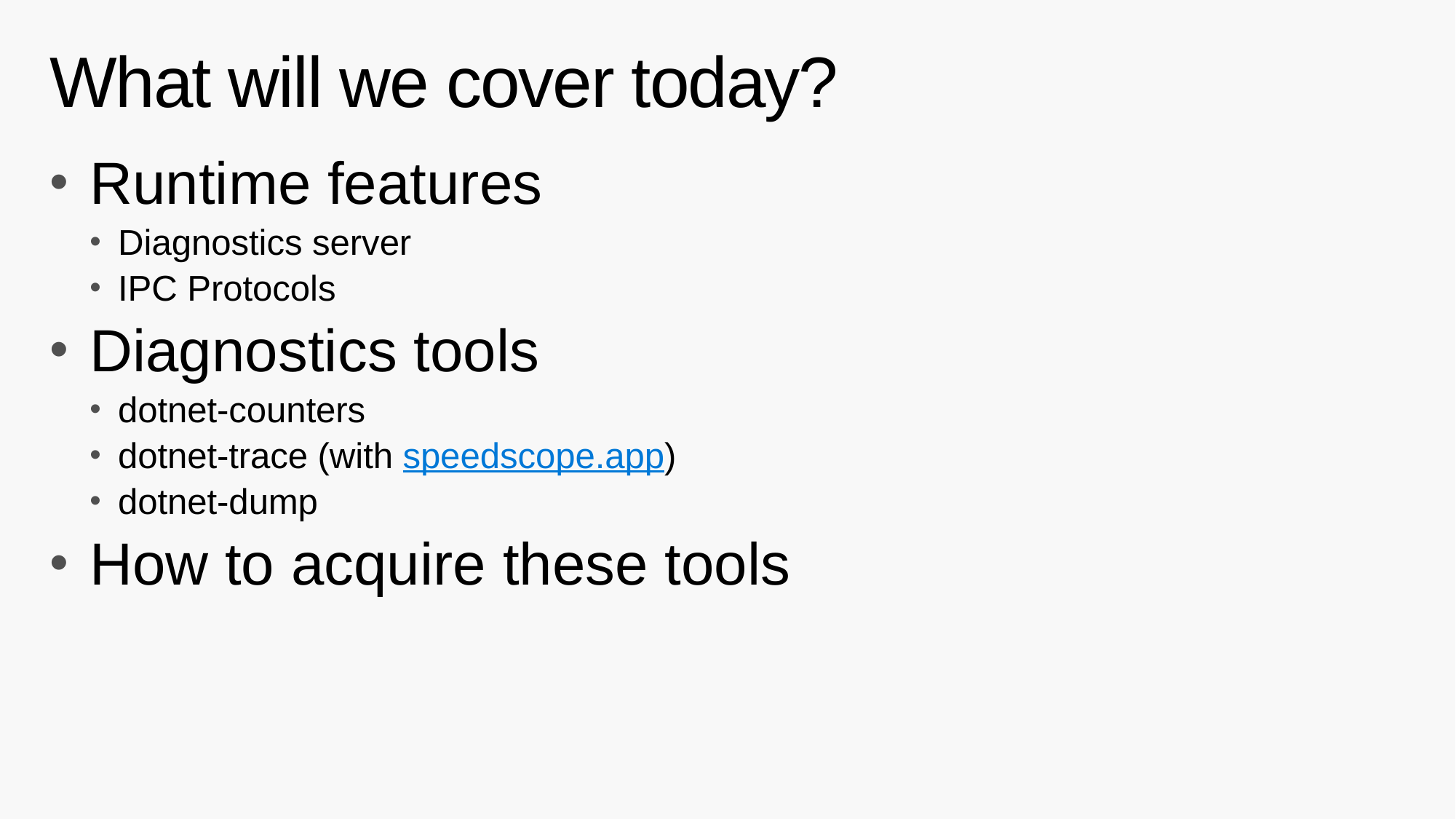

# What will we cover today?
Runtime features
Diagnostics server
IPC Protocols
Diagnostics tools
dotnet-counters
dotnet-trace (with speedscope.app)
dotnet-dump
How to acquire these tools